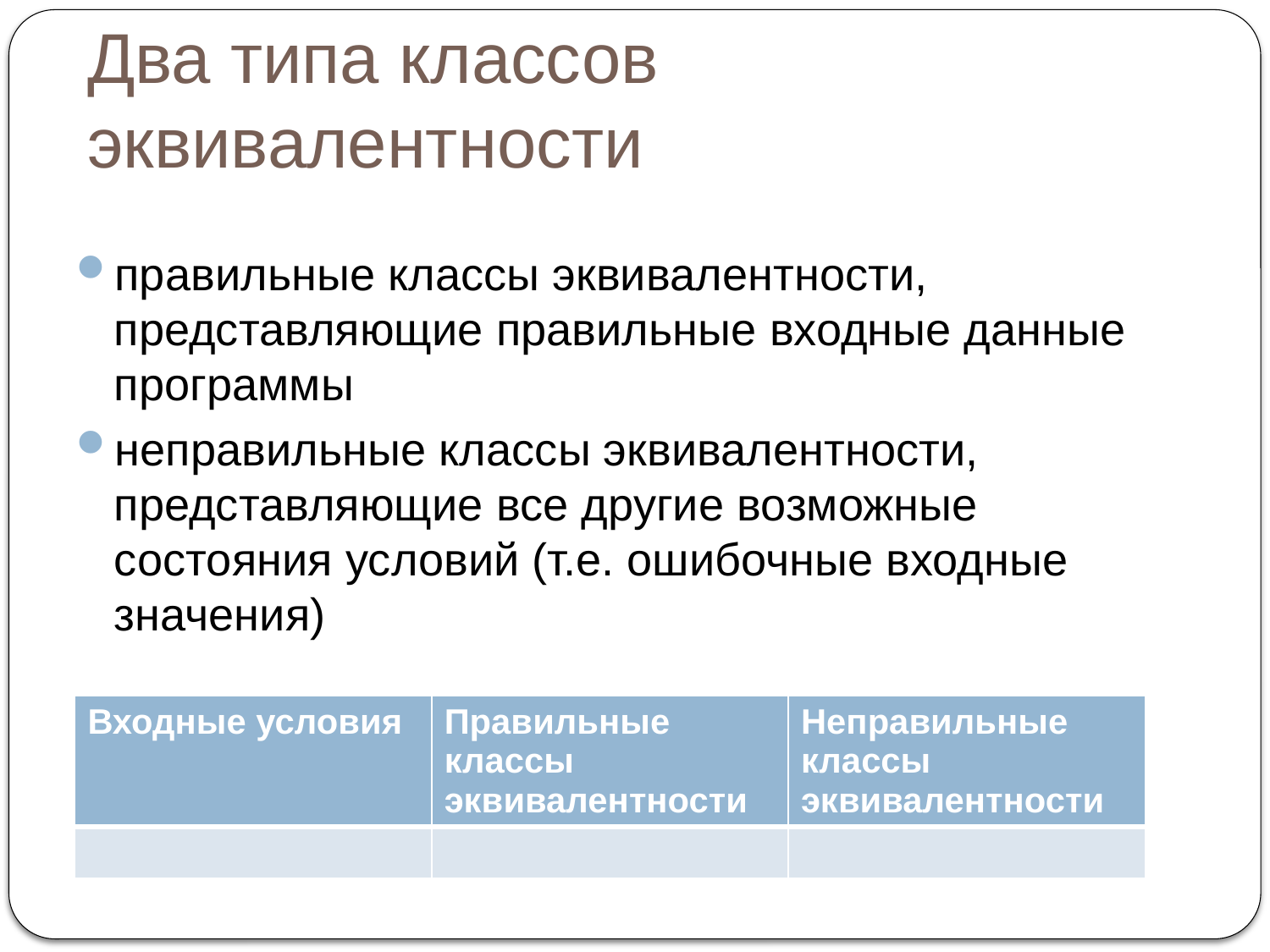

# Два типа классов эквивалентности
правильные классы эквивалентности, представляющие правильные входные данные программы
неправильные классы эквивалентности, представляющие все другие возможные состояния условий (т.е. ошибочные входные значения)
| Входные условия | Правильные классы эквивалентности | Неправильные классы эквивалентности |
| --- | --- | --- |
|  |  |  |